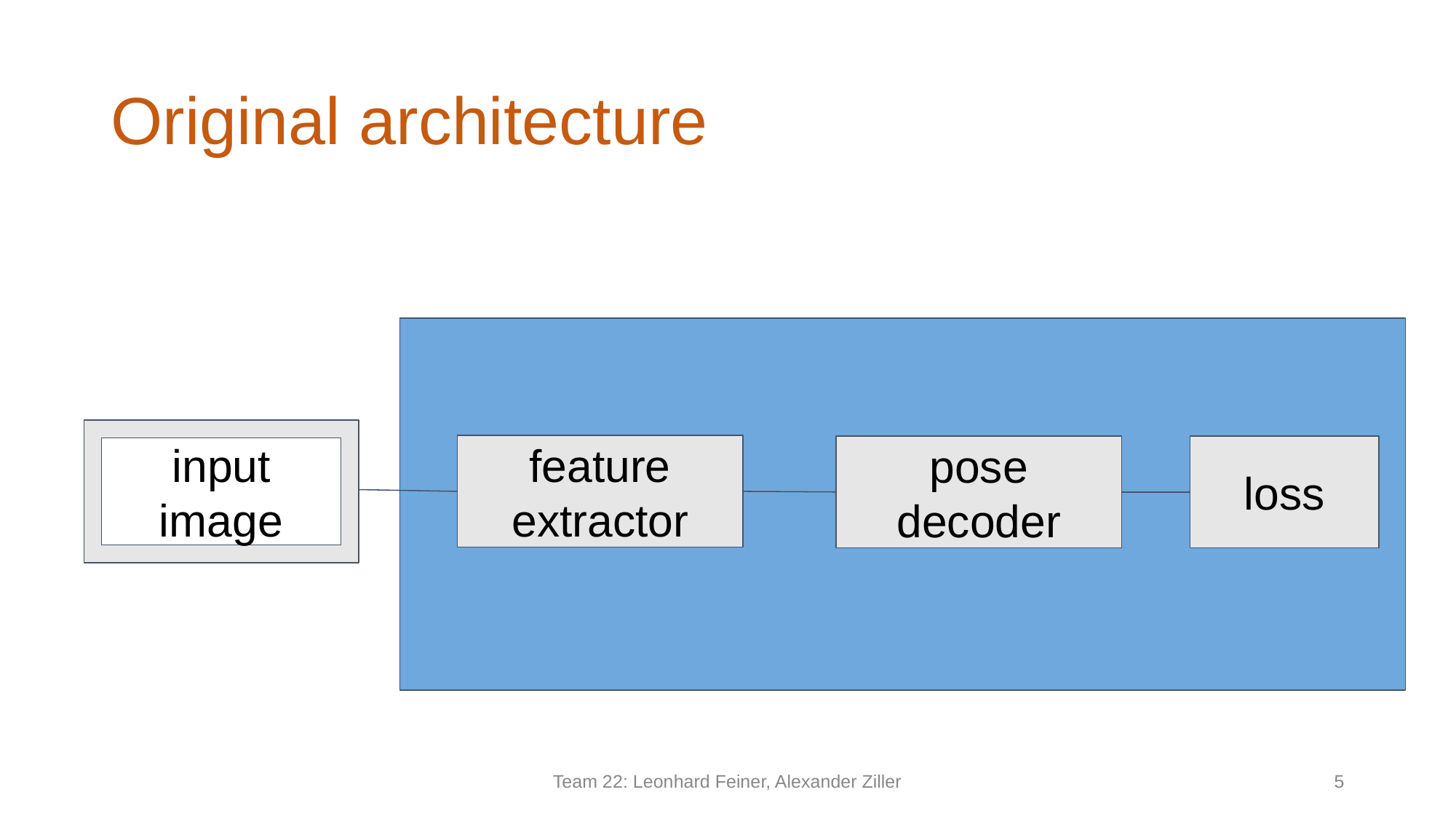

# Original architecture

input
image
feature extractor
pose decoder
loss
Team 22: Leonhard Feiner, Alexander Ziller
5